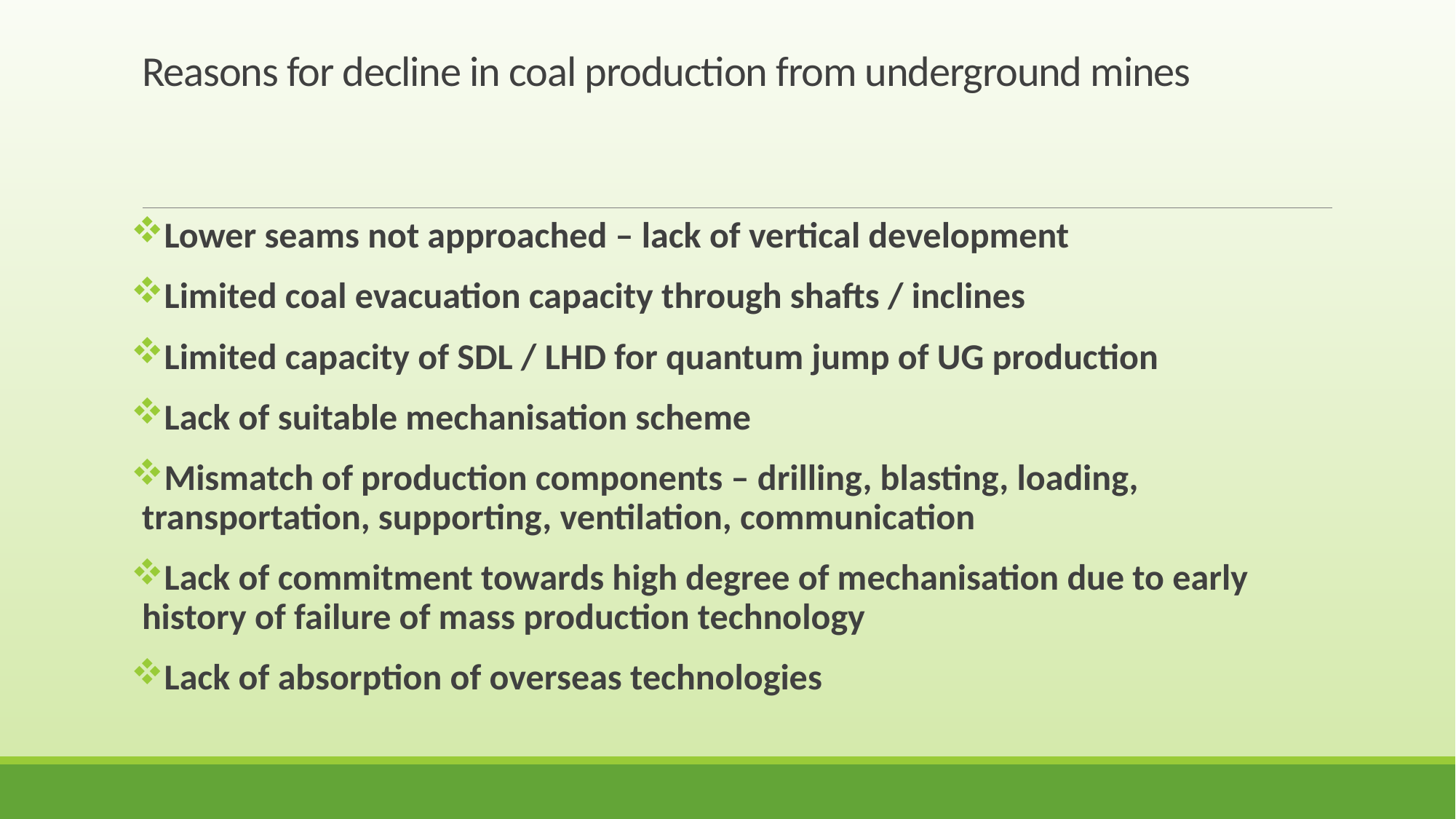

# Reasons for decline in coal production from underground mines
Lower seams not approached – lack of vertical development
Limited coal evacuation capacity through shafts / inclines
Limited capacity of SDL / LHD for quantum jump of UG production
Lack of suitable mechanisation scheme
Mismatch of production components – drilling, blasting, loading, transportation, supporting, ventilation, communication
Lack of commitment towards high degree of mechanisation due to early history of failure of mass production technology
Lack of absorption of overseas technologies